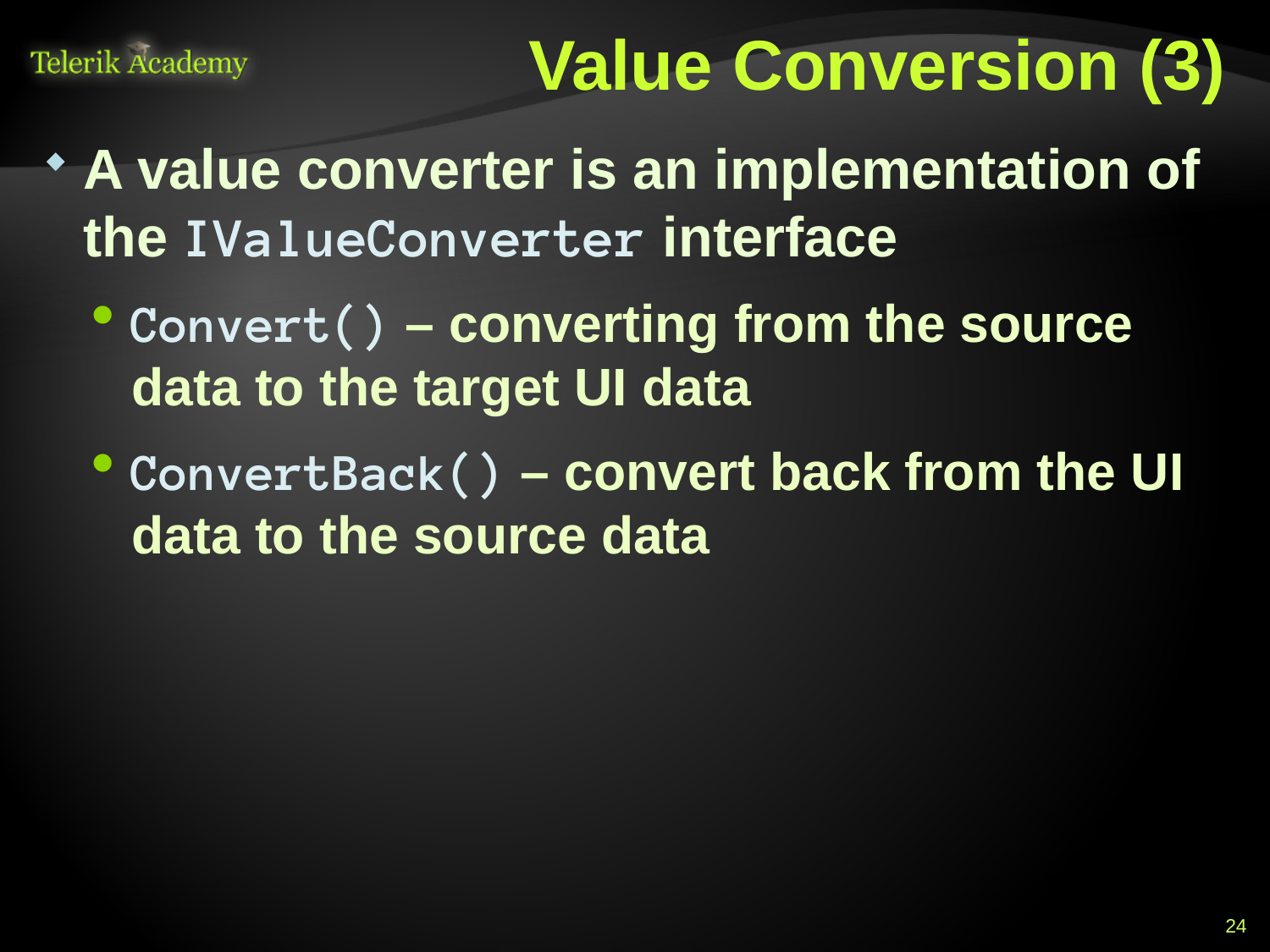

# Value Conversion (3)
A value converter is an implementation of the IValueConverter interface
Convert() – converting from the source data to the target UI data
ConvertBack() – convert back from the UI data to the source data

24